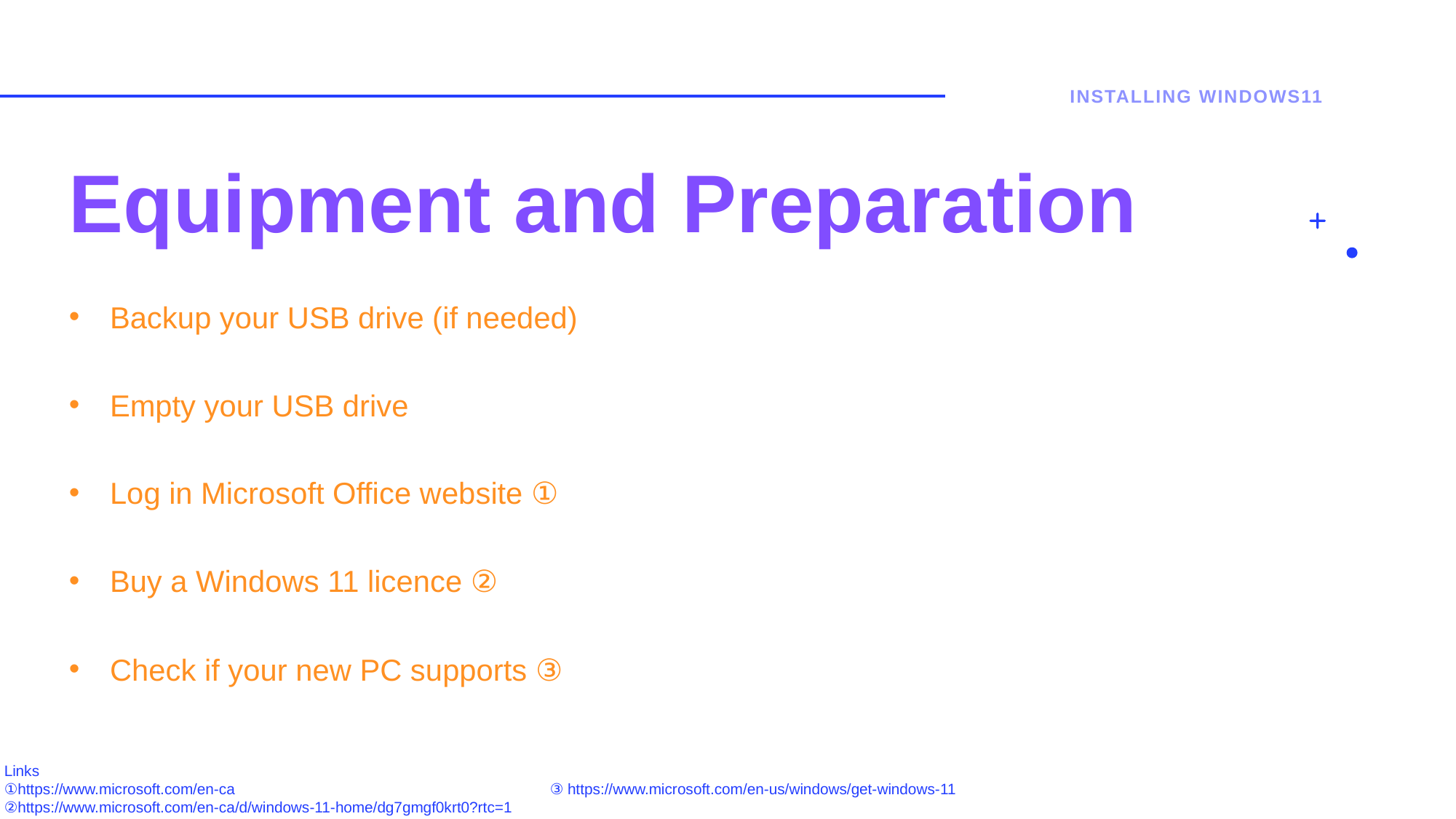

Installing windows11
# Equipment and Preparation
Backup your USB drive (if needed)
Empty your USB drive
Log in Microsoft Office website ①
Buy a Windows 11 licence ②
Check if your new PC supports ③
Links
①https://www.microsoft.com/en-ca			③ https://www.microsoft.com/en-us/windows/get-windows-11
②https://www.microsoft.com/en-ca/d/windows-11-home/dg7gmgf0krt0?rtc=1